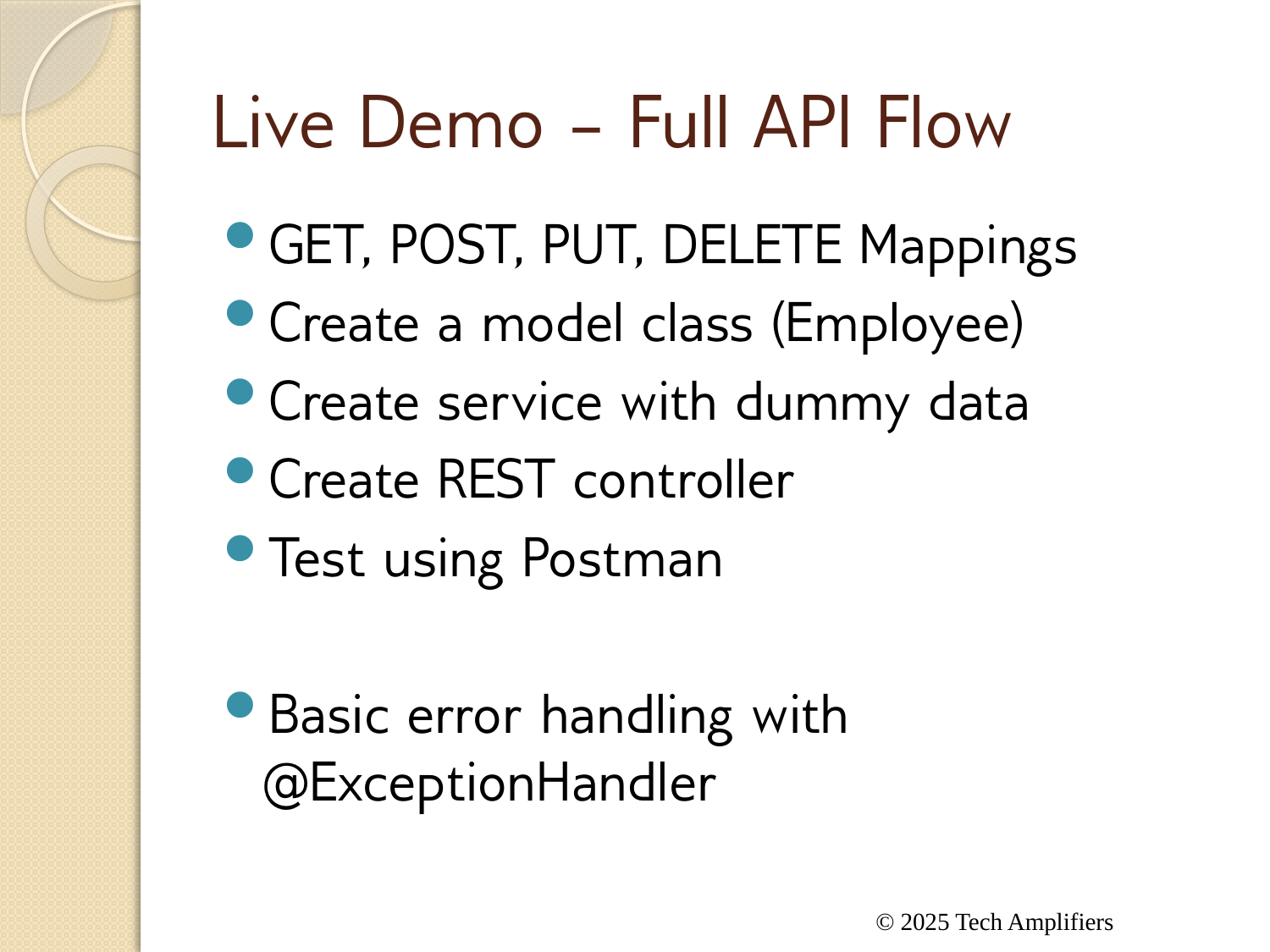

# Live Demo – Full API Flow
GET, POST, PUT, DELETE Mappings
Create a model class (Employee)
Create service with dummy data
Create REST controller
Test using Postman

Basic error handling with @ExceptionHandler
© 2025 Tech Amplifiers